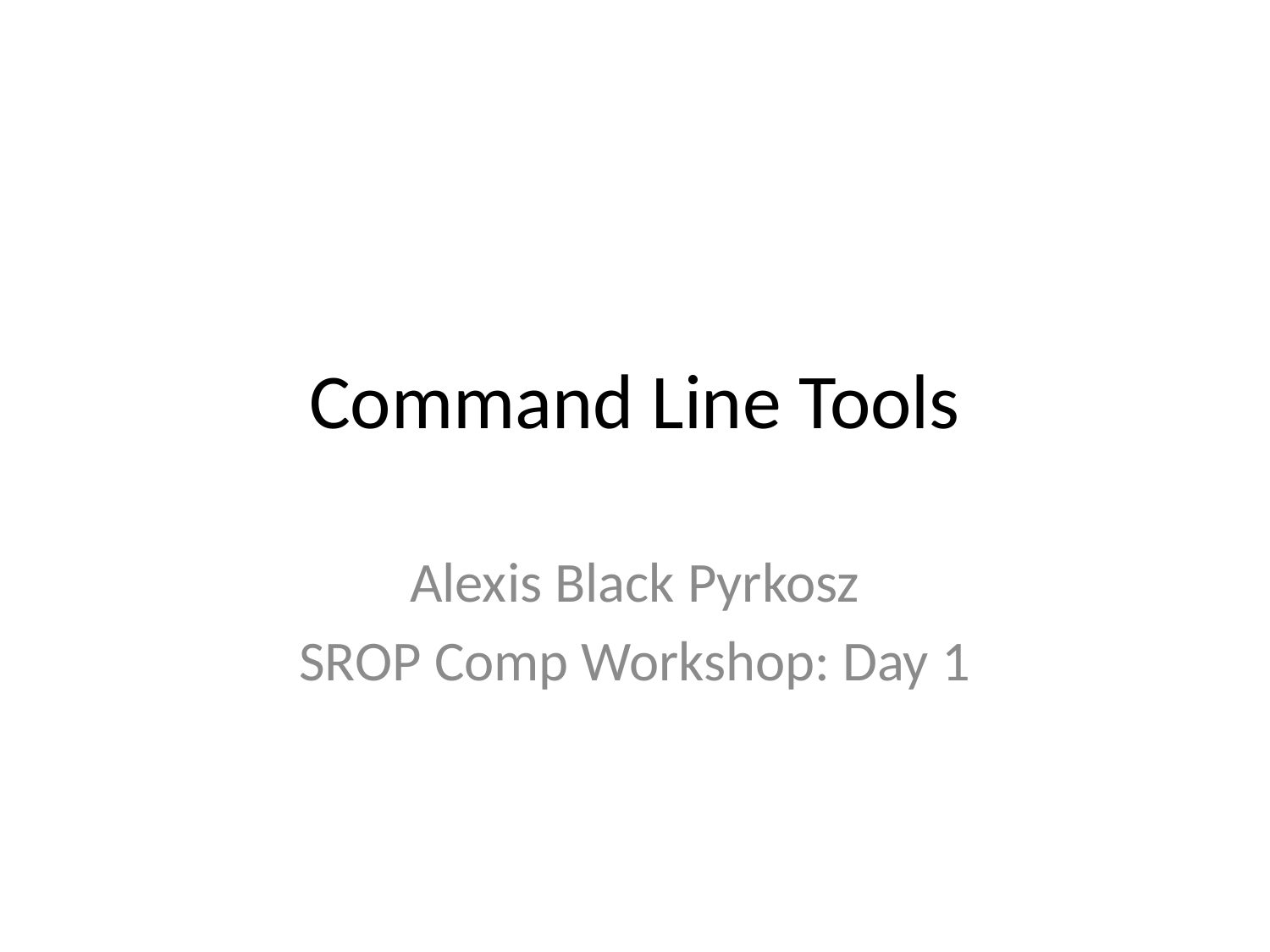

# Command Line Tools
Alexis Black Pyrkosz
SROP Comp Workshop: Day 1